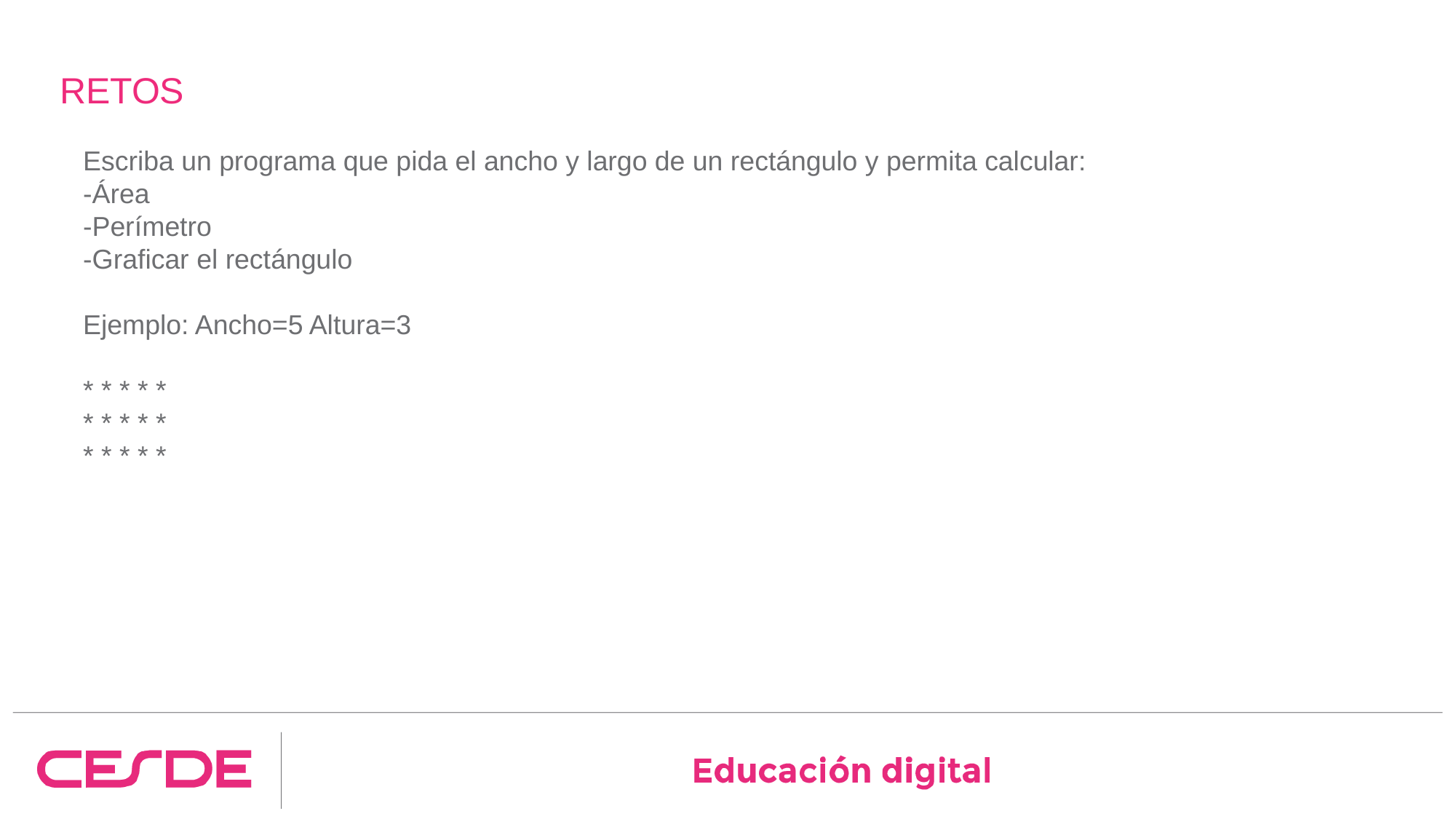

# RETOS
Escriba un programa que pida el ancho y largo de un rectángulo y permita calcular:
-Área
-Perímetro
-Graficar el rectángulo

Ejemplo: Ancho=5 Altura=3

* * * * *
* * * * *
* * * * *